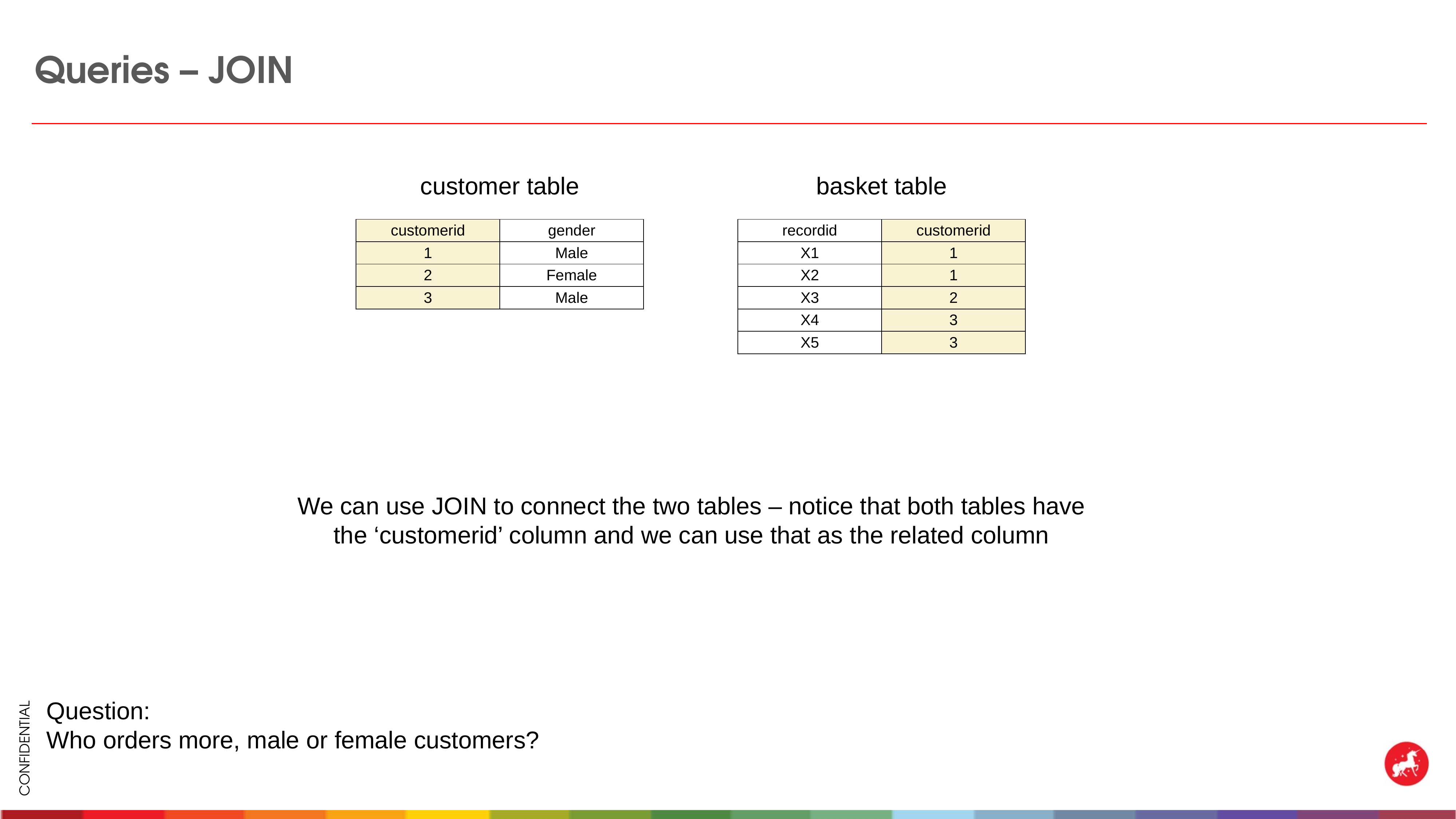

# Queries – JOIN
basket table
customer table
| customerid | gender |
| --- | --- |
| 1 | Male |
| 2 | Female |
| 3 | Male |
| recordid | customerid |
| --- | --- |
| X1 | 1 |
| X2 | 1 |
| X3 | 2 |
| X4 | 3 |
| X5 | 3 |
We can use JOIN to connect the two tables – notice that both tables have the ‘customerid’ column and we can use that as the related column
Question:
Who orders more, male or female customers?